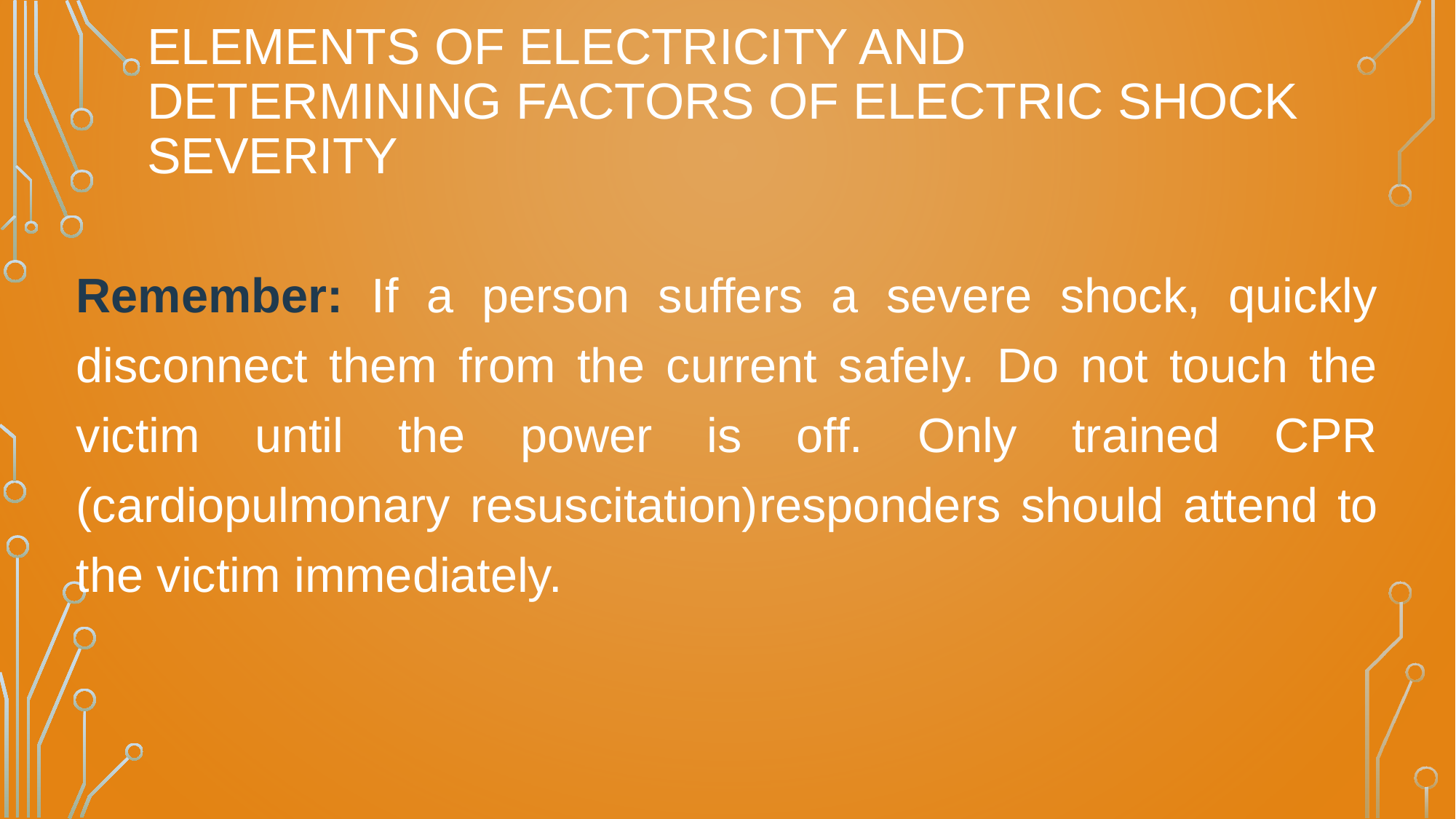

# Elements of electricity and determining factors of electric shock severity
Remember: If a person suffers a severe shock, quickly disconnect them from the current safely. Do not touch the victim until the power is off. Only trained CPR (cardiopulmonary resuscitation)responders should attend to the victim immediately.